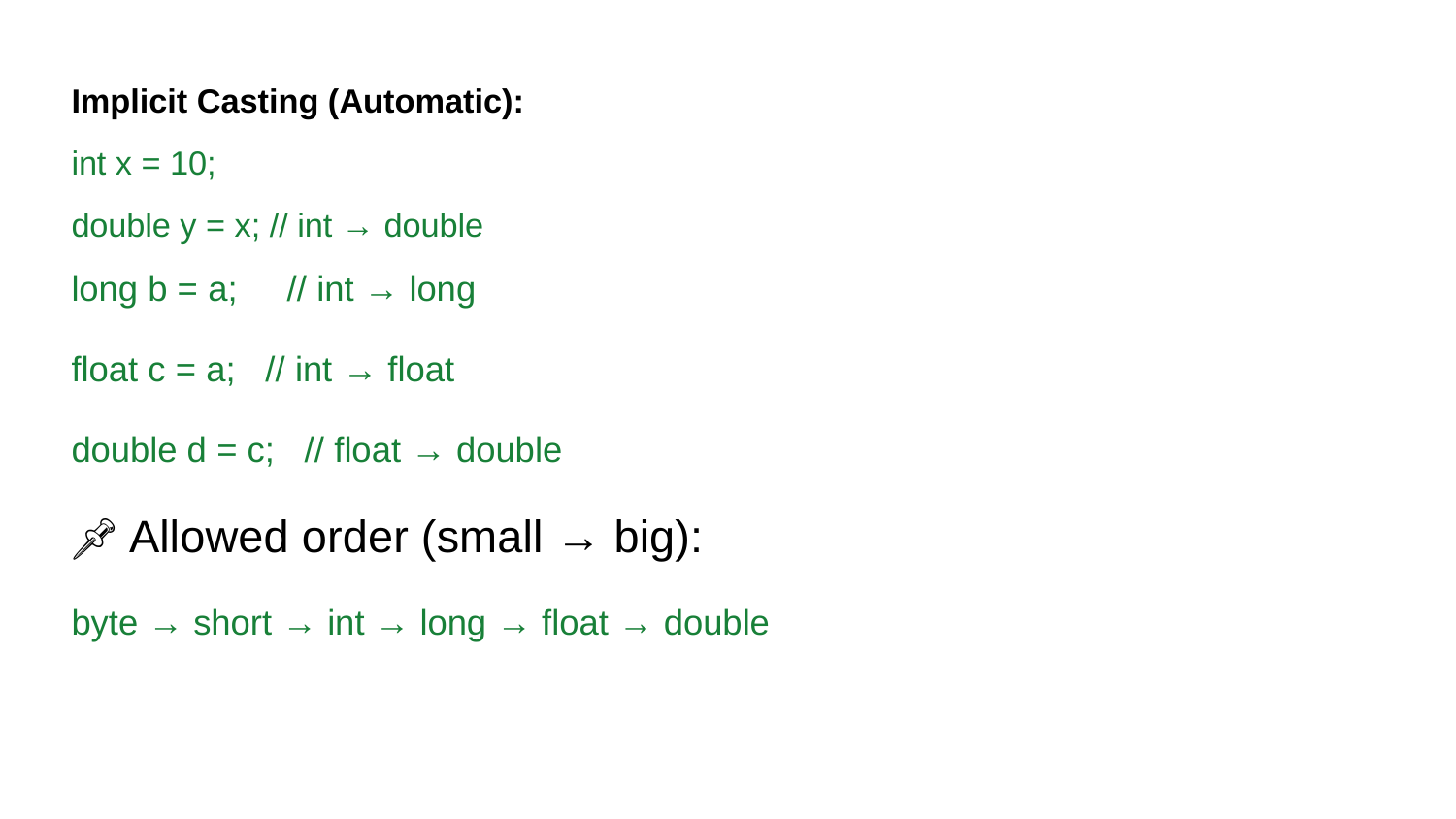

Implicit Casting (Automatic):
int x = 10;
double y = x; // int → double
long b = a;     // int → long

float c = a;   // int → float

double d = c;   // float → double

📌 Allowed order (small → big):

byte → short → int → long → float → double